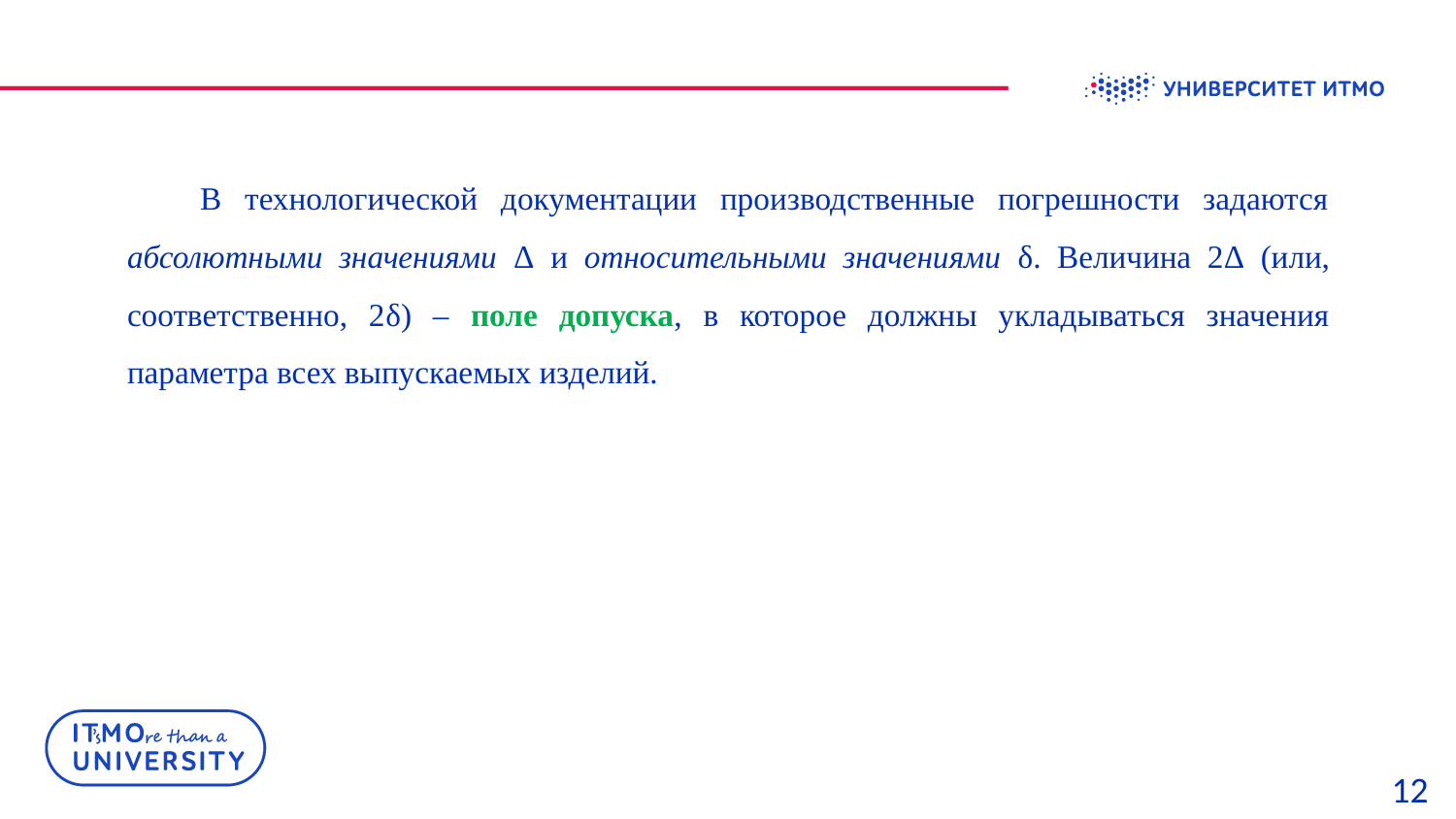

В технологической документации производственные погрешности задаются абсолютными значениями Δ и относительными значениями δ. Величина 2Δ (или, соответственно, 2δ) – поле допуска, в которое должны укладываться значения параметра всех выпускаемых изделий.
    12